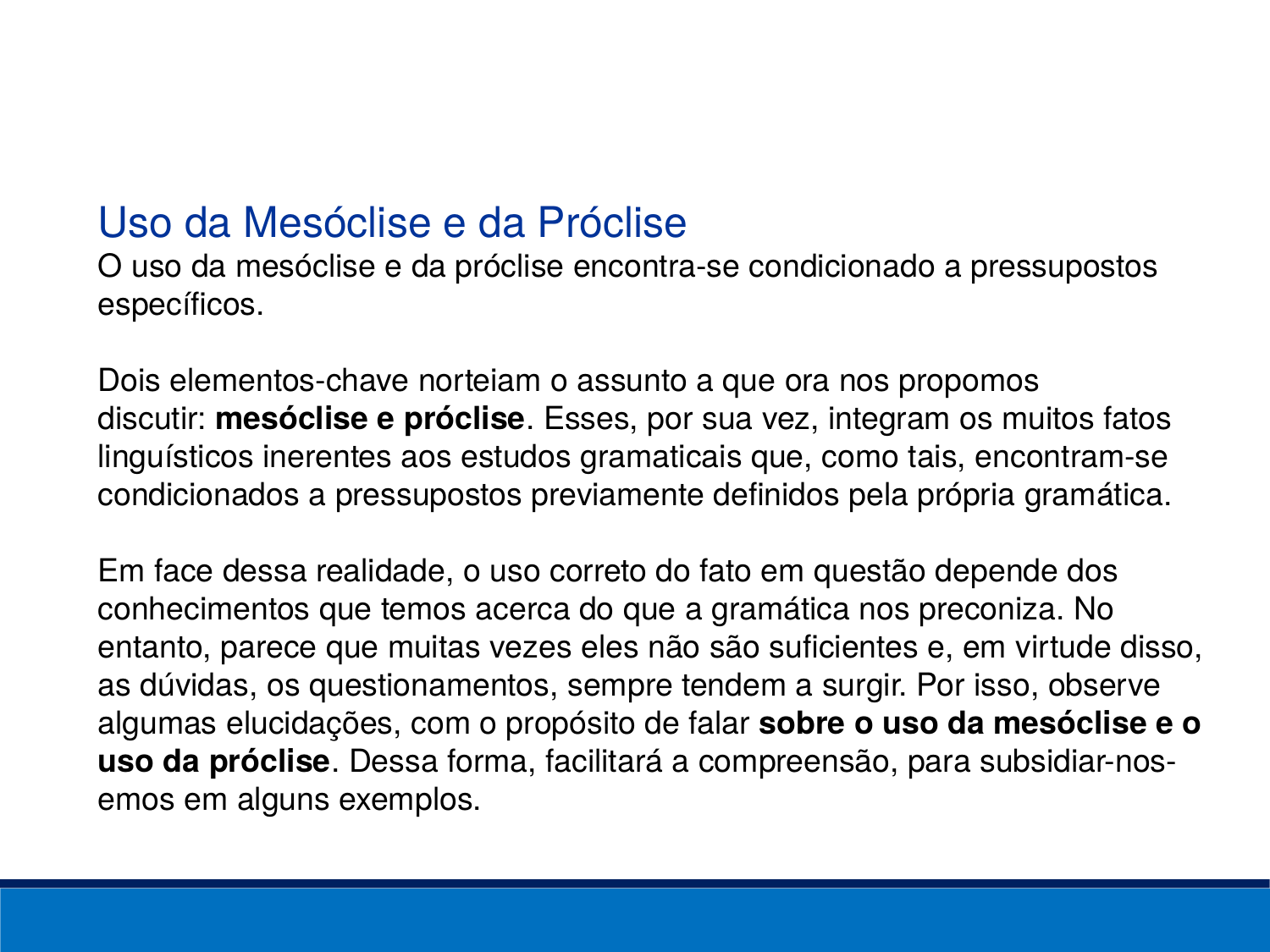

Uso da Mesóclise e da Próclise
O uso da mesóclise e da próclise encontra-se condicionado a pressupostos específicos.

Dois elementos-chave norteiam o assunto a que ora nos propomos discutir: mesóclise e próclise. Esses, por sua vez, integram os muitos fatos linguísticos inerentes aos estudos gramaticais que, como tais, encontram-se condicionados a pressupostos previamente definidos pela própria gramática.
Em face dessa realidade, o uso correto do fato em questão depende dos conhecimentos que temos acerca do que a gramática nos preconiza. No entanto, parece que muitas vezes eles não são suficientes e, em virtude disso, as dúvidas, os questionamentos, sempre tendem a surgir. Por isso, observe algumas elucidações, com o propósito de falar sobre o uso da mesóclise e o uso da próclise. Dessa forma, facilitará a compreensão, para subsidiar-nos-emos em alguns exemplos.